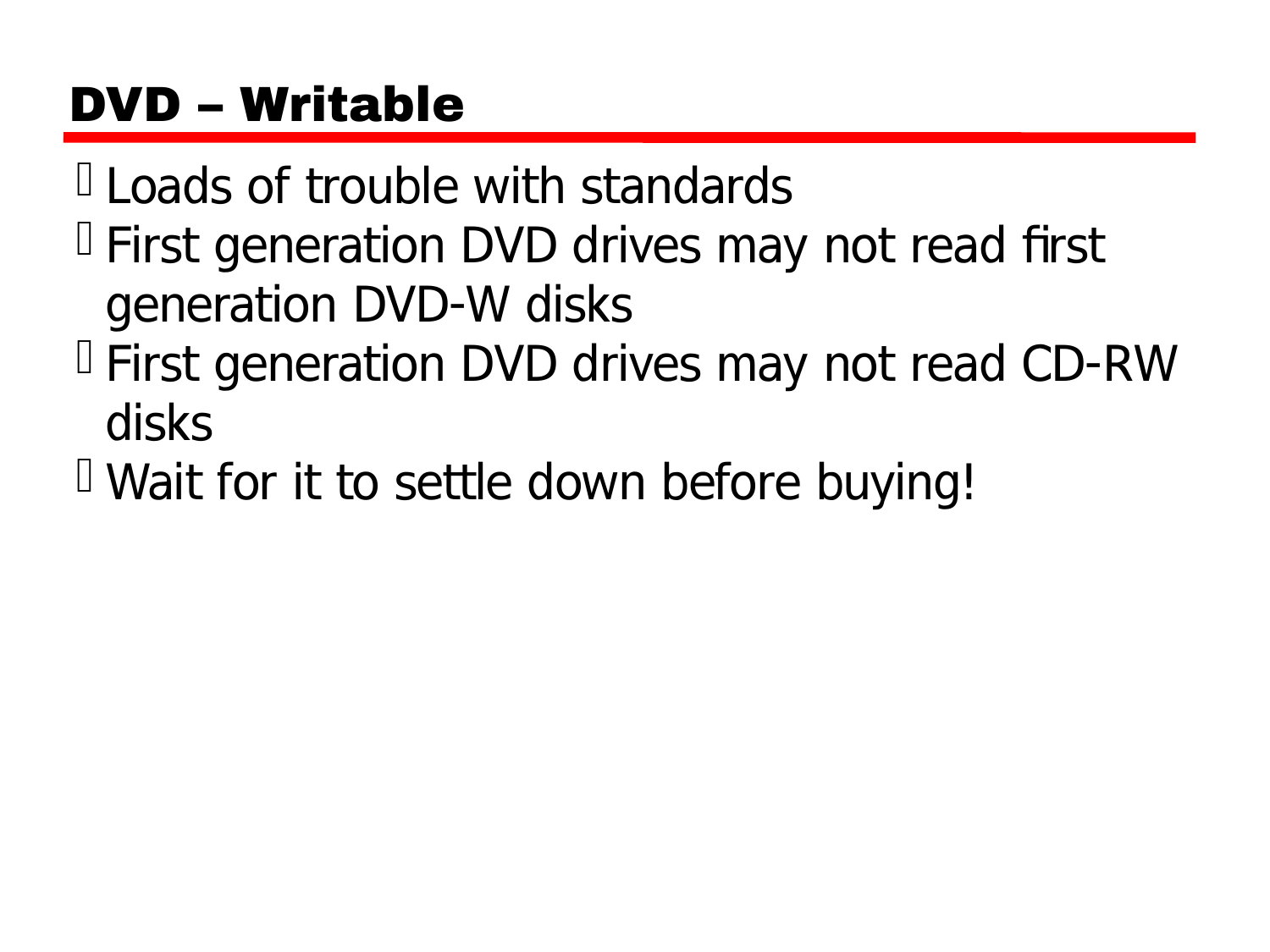

DVD – Writable
Loads of trouble with standards
First generation DVD drives may not read first generation DVD-W disks
First generation DVD drives may not read CD-RW disks
Wait for it to settle down before buying!